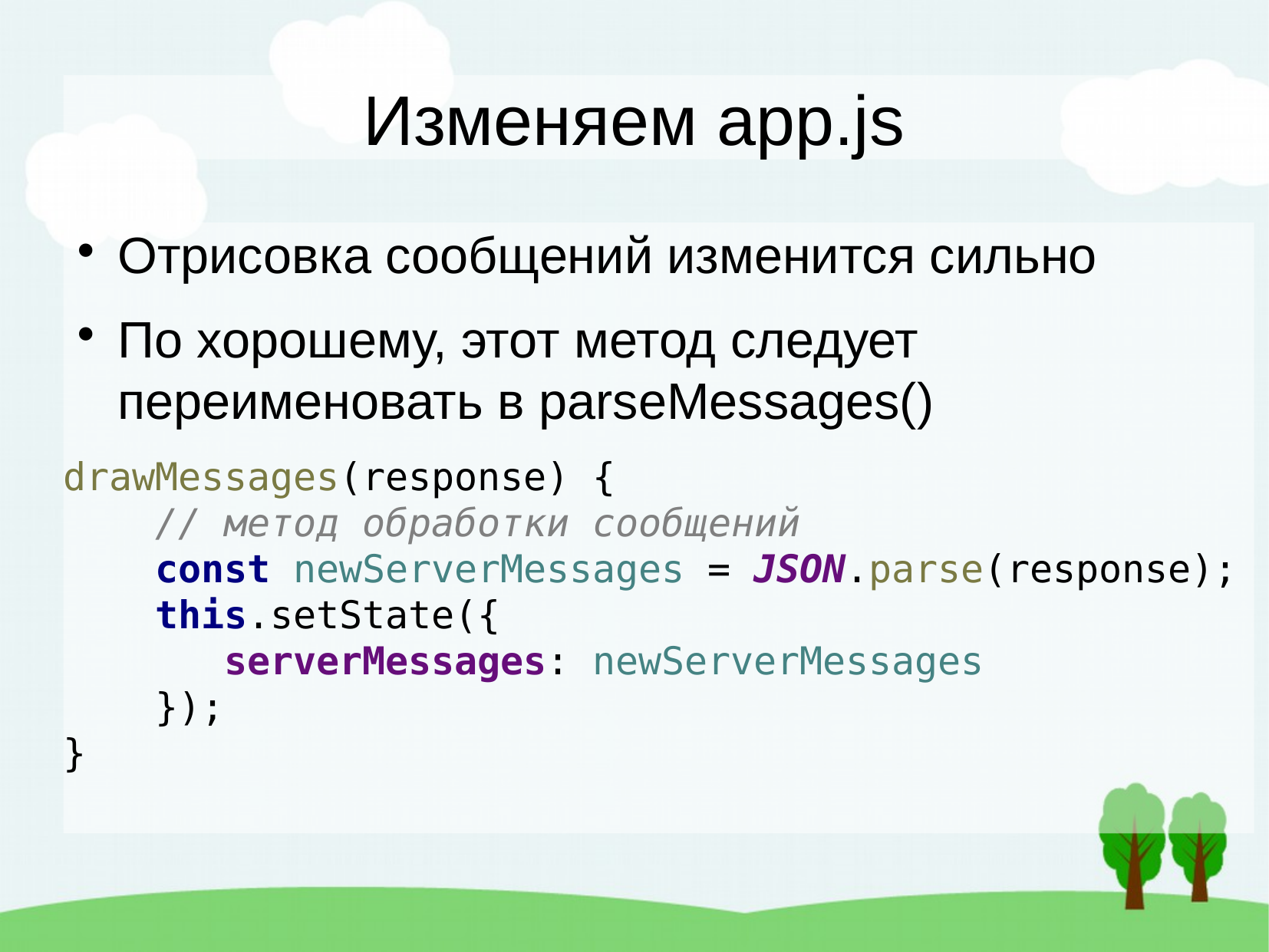

Изменяем app.js
Отрисовка сообщений изменится сильно
По хорошему, этот метод следует переименовать в parseMessages()
drawMessages(response) {
    // метод обработки сообщений
    const newServerMessages = JSON.parse(response);
    this.setState({
       serverMessages: newServerMessages
    });
}